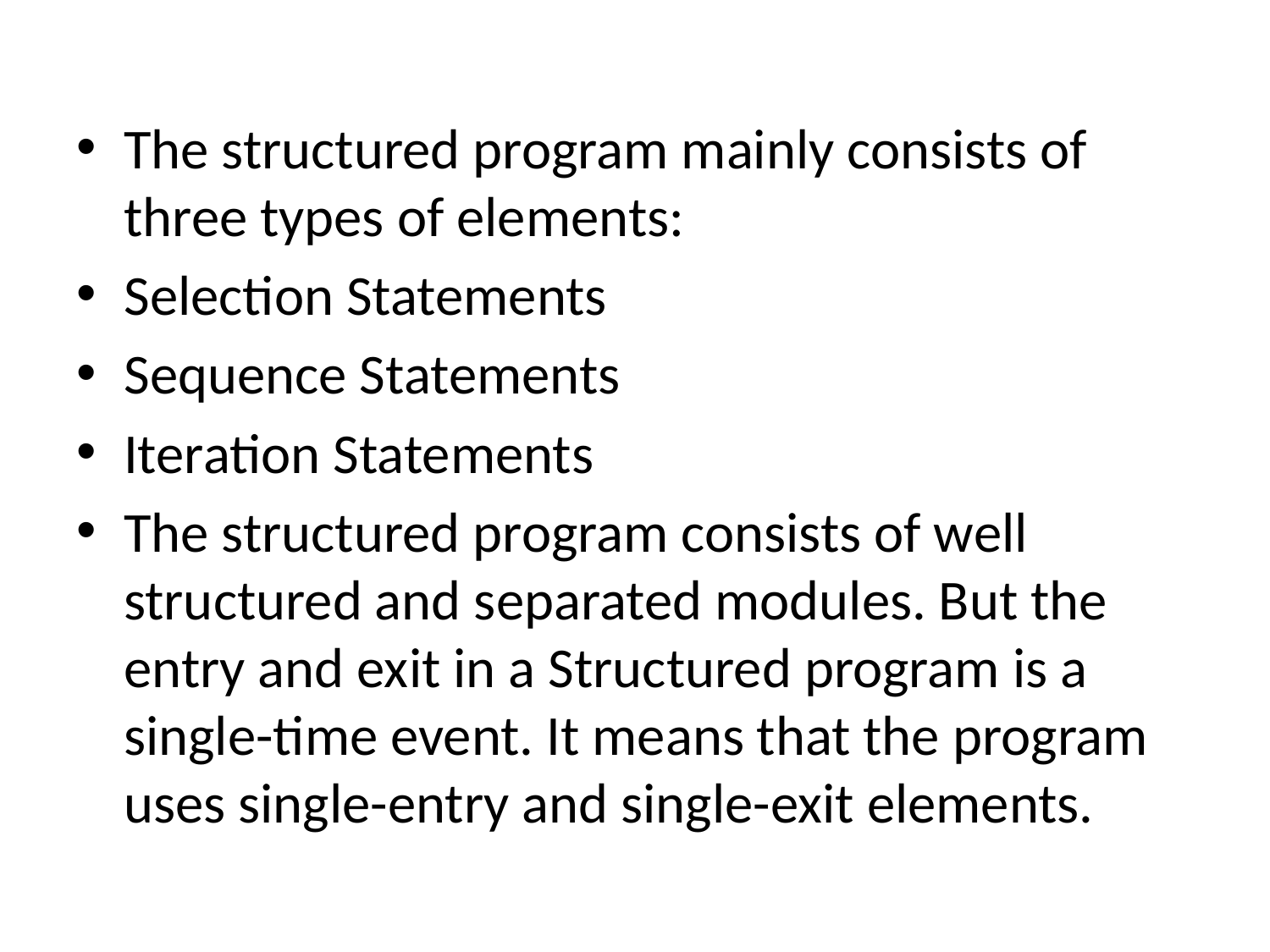

The structured program mainly consists of three types of elements:
Selection Statements
Sequence Statements
Iteration Statements
The structured program consists of well structured and separated modules. But the entry and exit in a Structured program is a single-time event. It means that the program uses single-entry and single-exit elements.